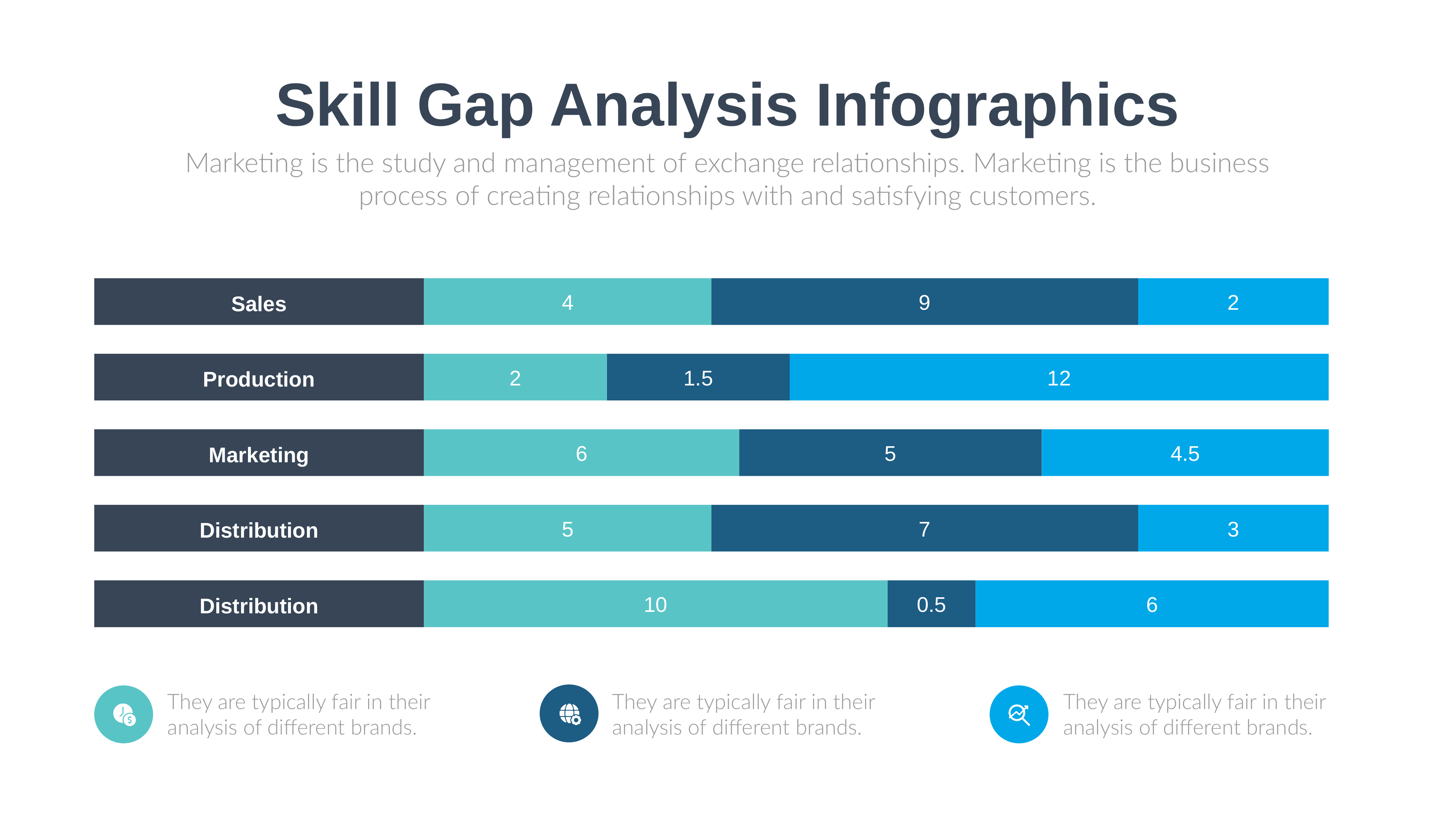

Skill Gap Analysis Infographics
Marketing is the study and management of exchange relationships. Marketing is the business process of creating relationships with and satisfying customers.

4
9
2
Sales

2
1.5
12
Production
6
5
4.5

Marketing

5
7
3
Distribution

10
0.5
6
Distribution

They are typically fair in their analysis of different brands.
They are typically fair in their analysis of different brands.
They are typically fair in their analysis of different brands.